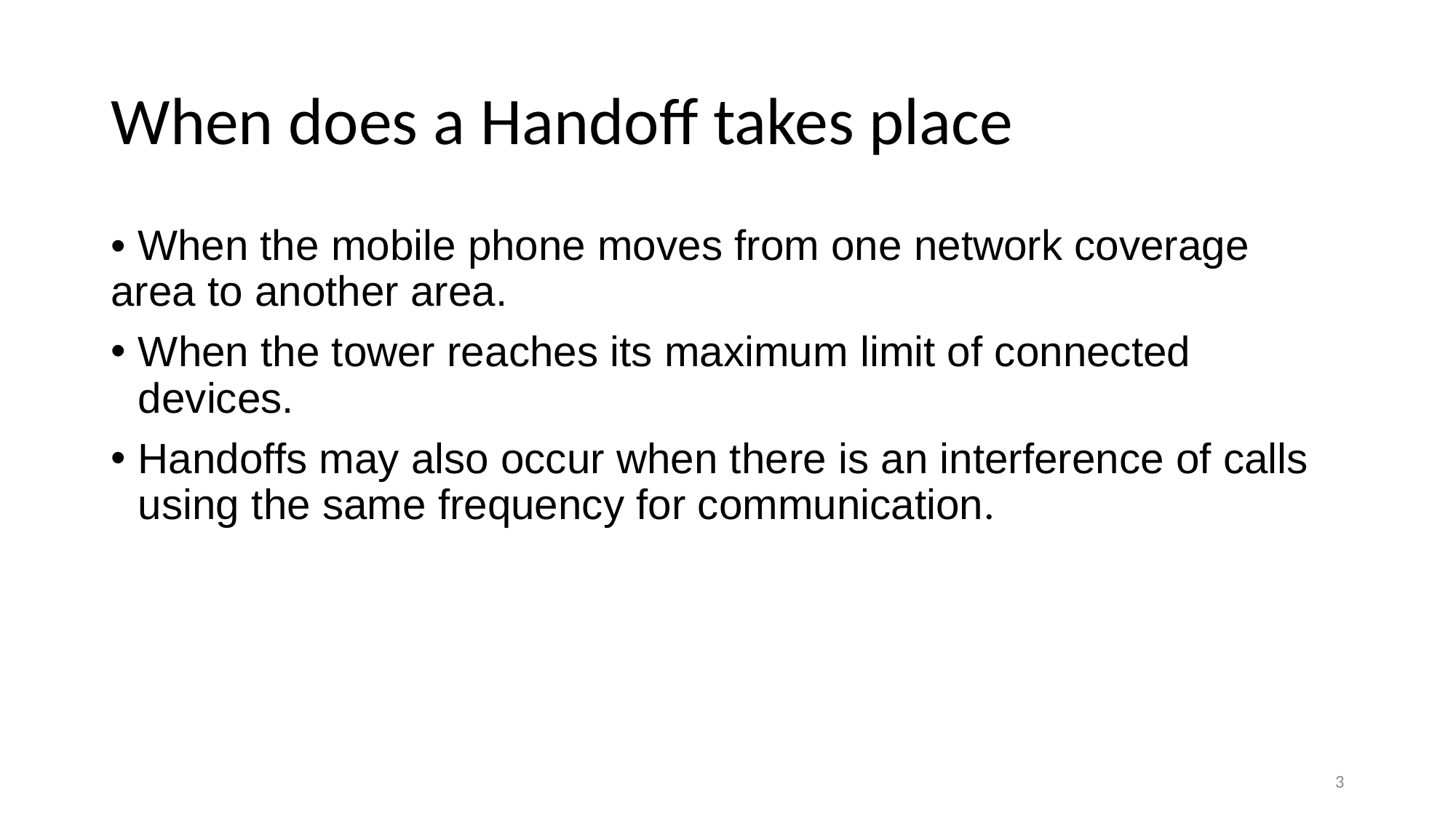

# When does a Handoff takes place
• When the mobile phone moves from one network coverage area to another area.
When the tower reaches its maximum limit of connected devices.
Handoffs may also occur when there is an interference of calls using the same frequency for communication.
3